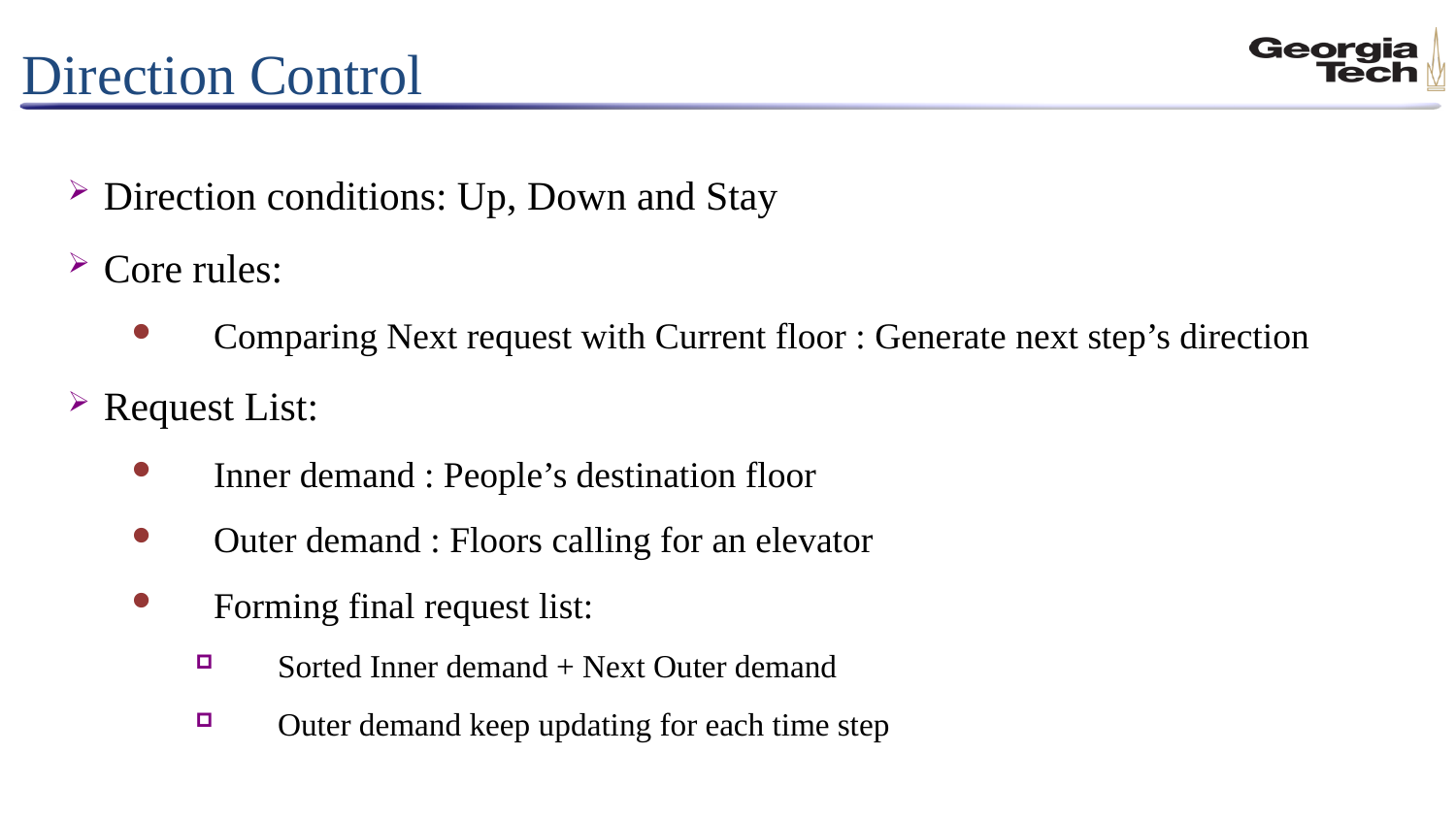

Direction Control
 Direction conditions: Up, Down and Stay
 Core rules:
Comparing Next request with Current floor : Generate next step’s direction
 Request List:
Inner demand : People’s destination floor
Outer demand : Floors calling for an elevator
Forming final request list:
Sorted Inner demand + Next Outer demand
Outer demand keep updating for each time step